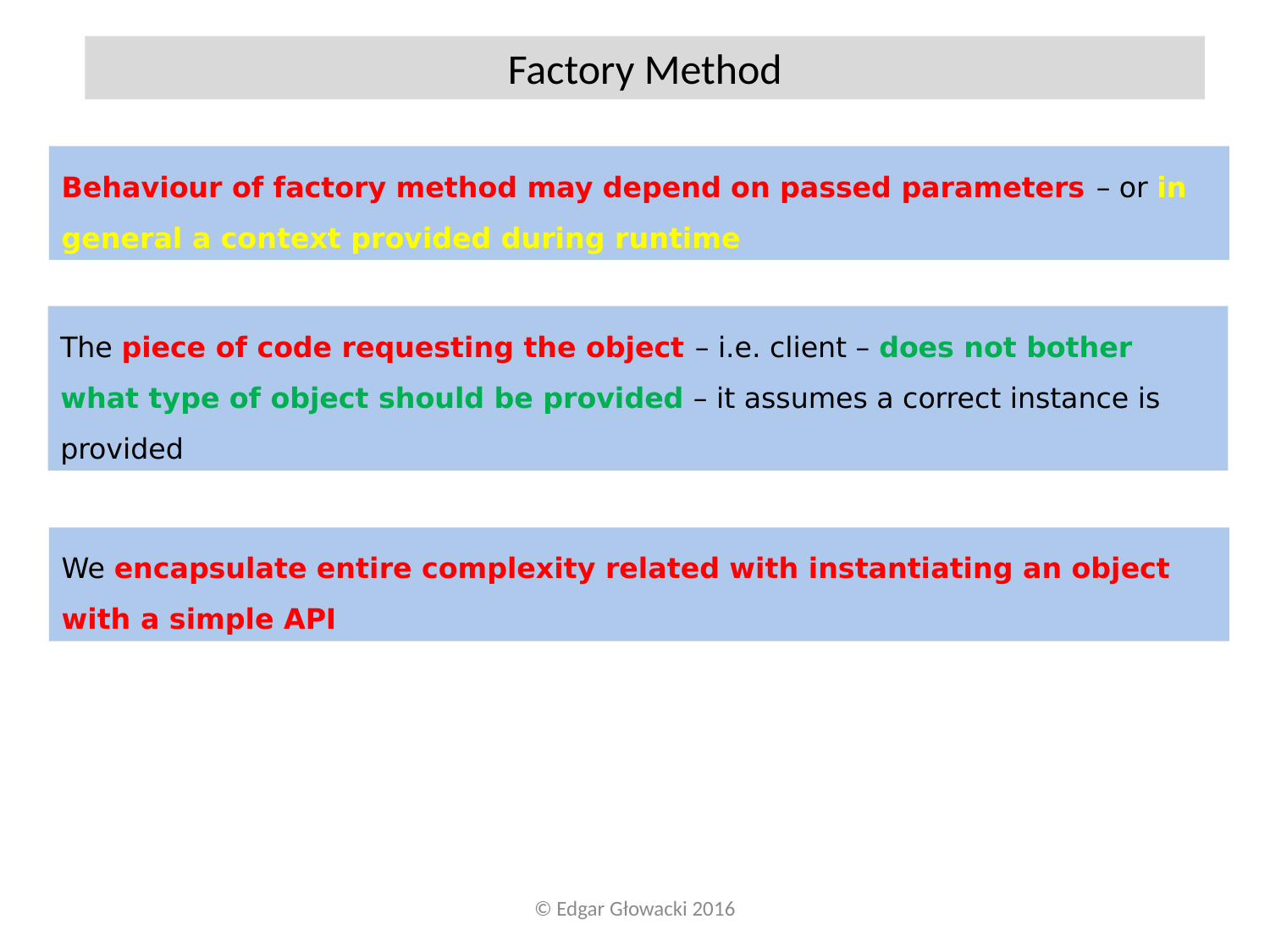

Factory Method
Behaviour of factory method may depend on passed parameters – or in general a context provided during runtime
The piece of code requesting the object – i.e. client – does not bother what type of object should be provided – it assumes a correct instance is provided
We encapsulate entire complexity related with instantiating an object with a simple API
© Edgar Głowacki 2016